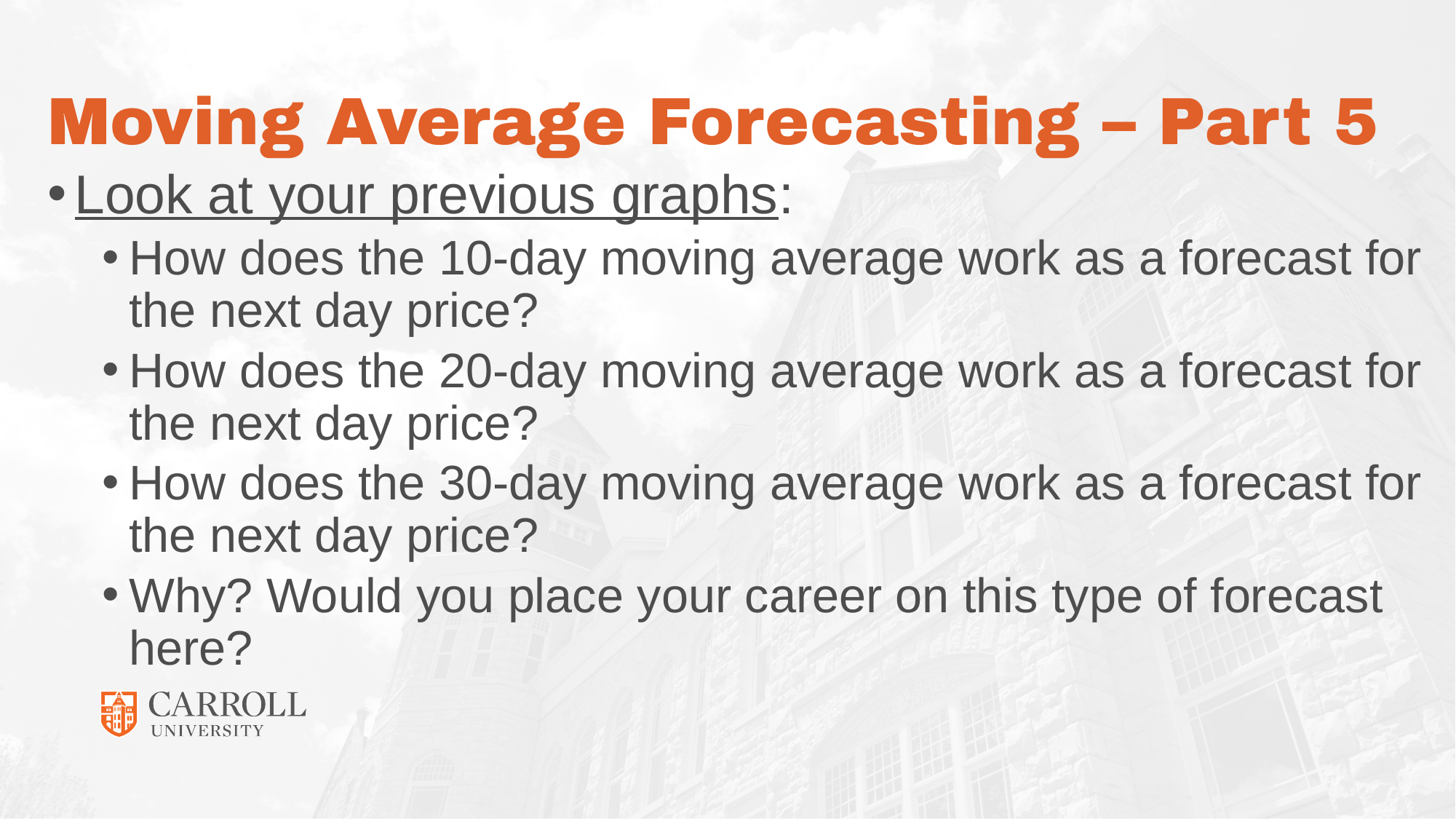

# Moving Average Forecasting – Part 5
Look at your previous graphs:
How does the 10-day moving average work as a forecast for the next day price?
How does the 20-day moving average work as a forecast for the next day price?
How does the 30-day moving average work as a forecast for the next day price?
Why? Would you place your career on this type of forecast here?